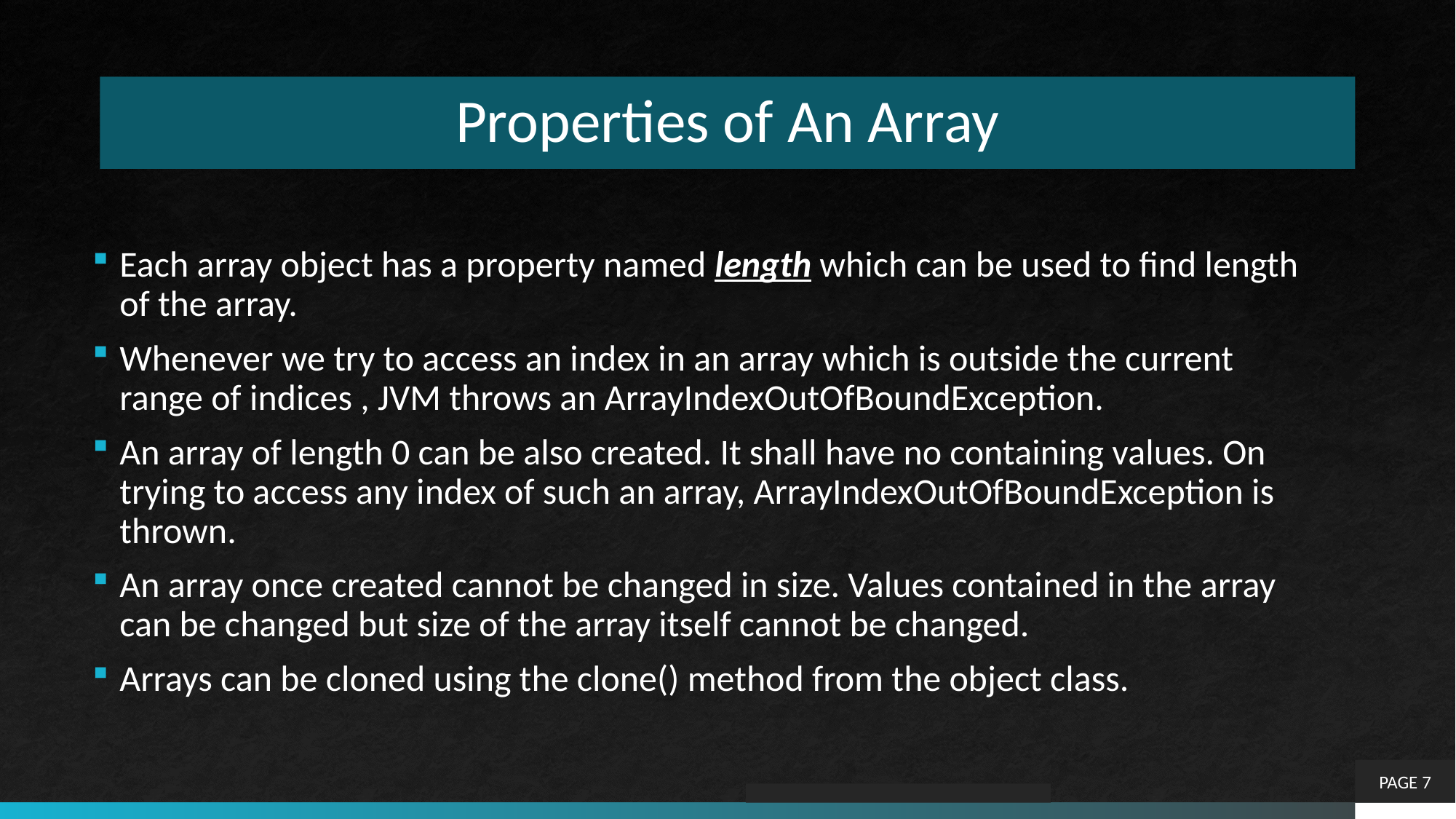

# Properties of An Array
Each array object has a property named length which can be used to find length of the array.
Whenever we try to access an index in an array which is outside the current range of indices , JVM throws an ArrayIndexOutOfBoundException.
An array of length 0 can be also created. It shall have no containing values. On trying to access any index of such an array, ArrayIndexOutOfBoundException is thrown.
An array once created cannot be changed in size. Values contained in the array can be changed but size of the array itself cannot be changed.
Arrays can be cloned using the clone() method from the object class.

PAGE 7